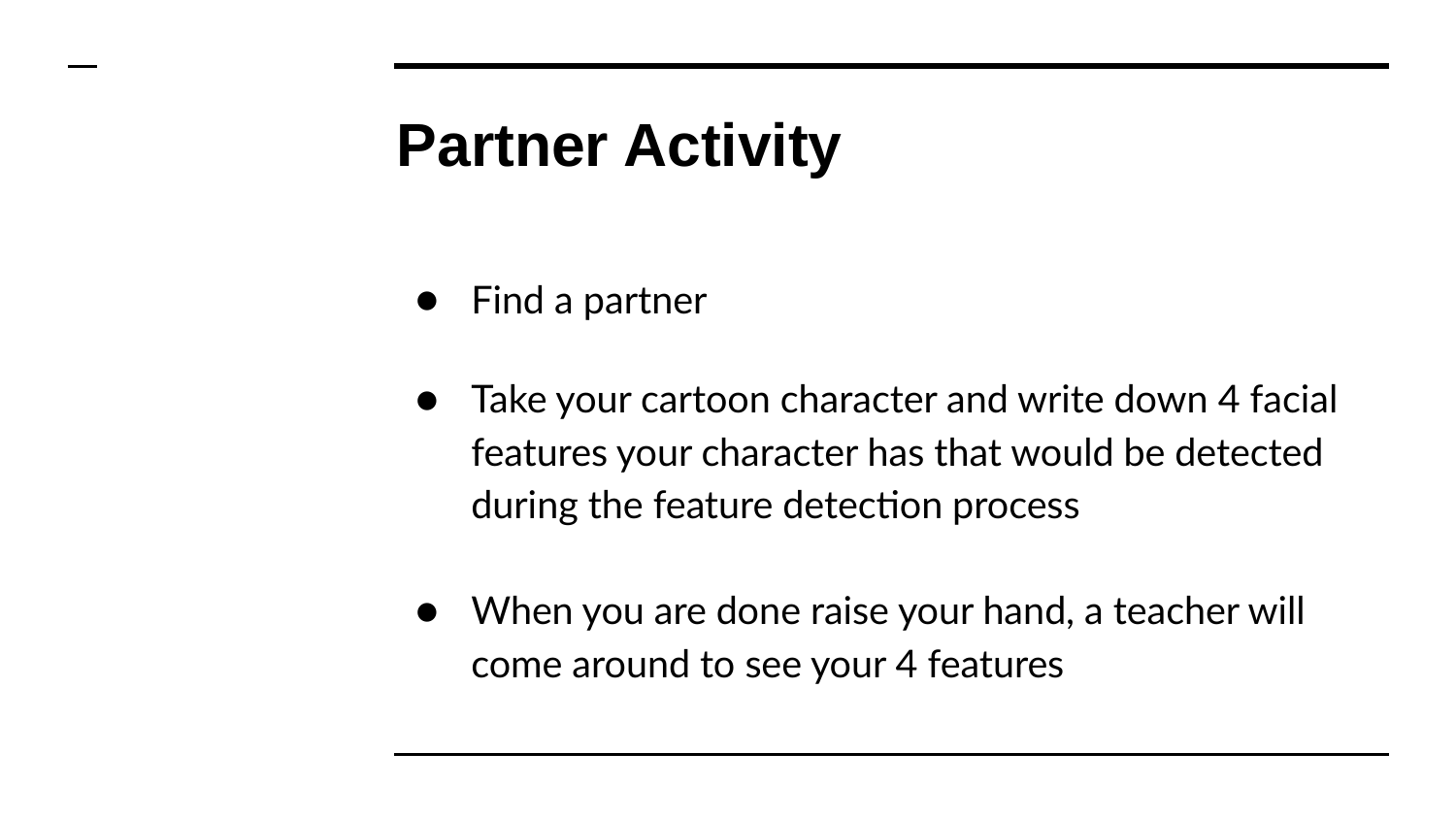

# Partner Activity

Find a partner
Take your cartoon character and write down 4 facial features your character has that would be detected during the feature detection process
When you are done raise your hand, a teacher will come around to see your 4 features